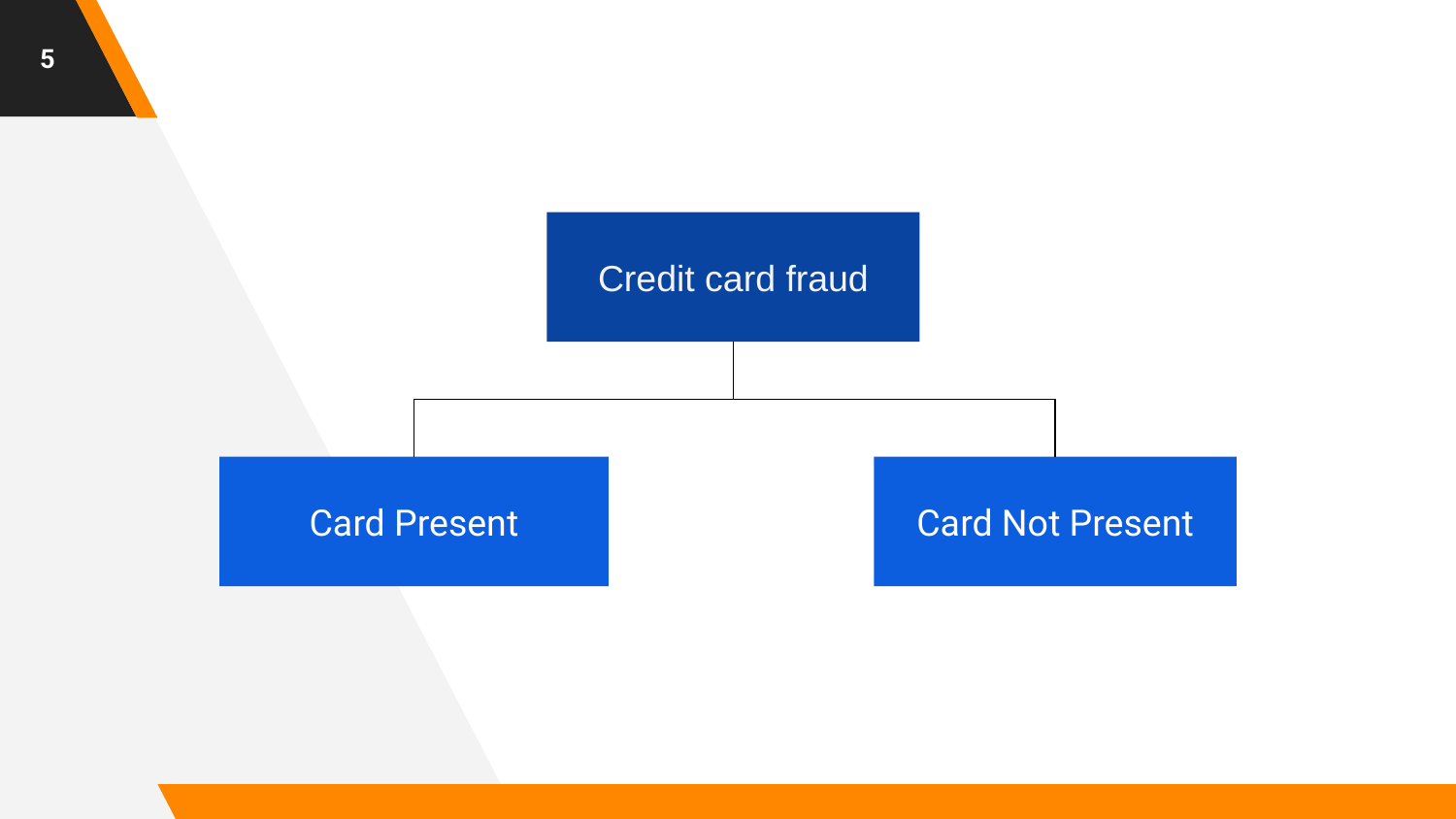

5
Credit card fraud
Card Present
Card Not Present